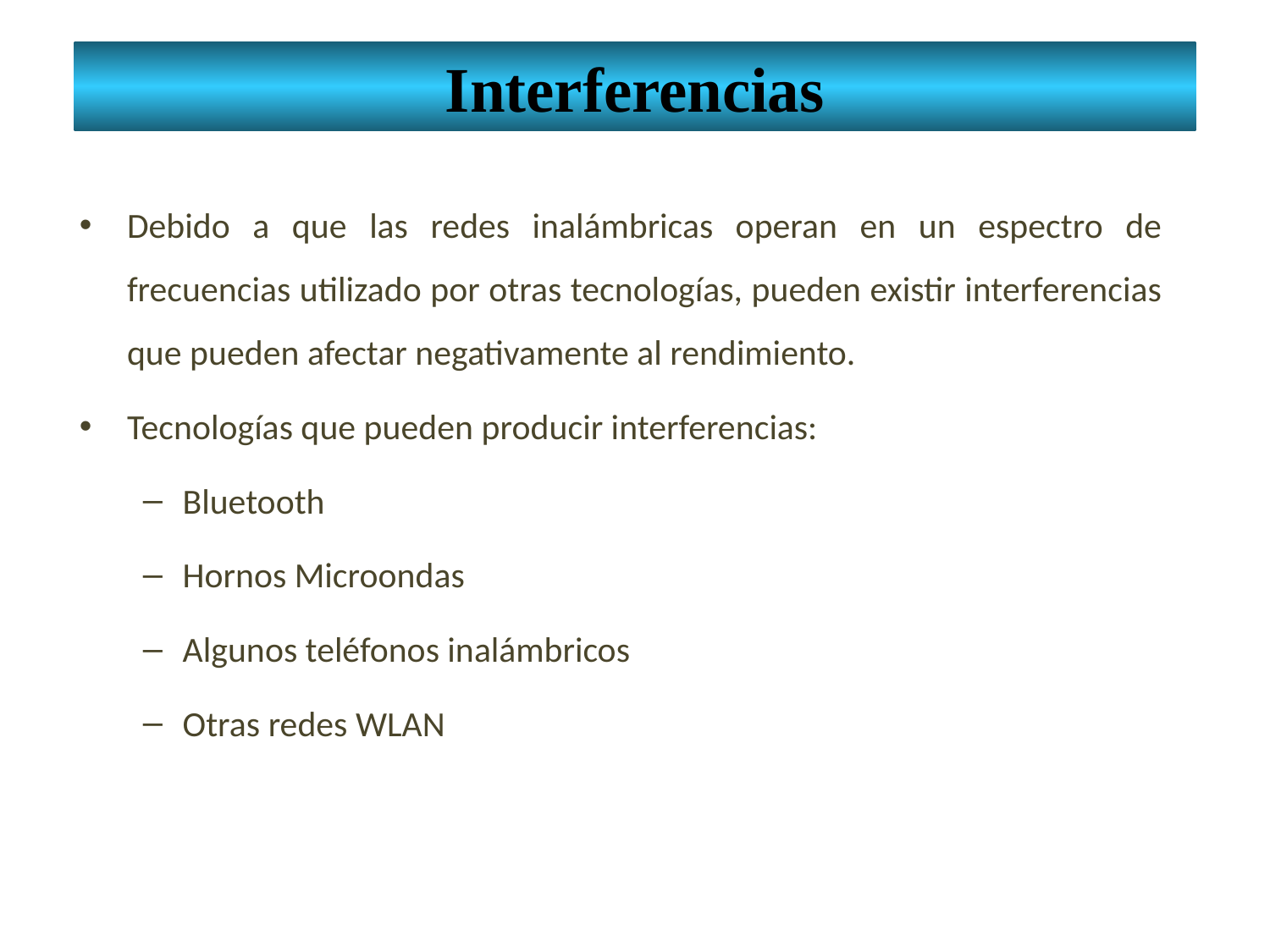

Interferencias
Debido a que las redes inalámbricas operan en un espectro de frecuencias utilizado por otras tecnologías, pueden existir interferencias que pueden afectar negativamente al rendimiento.
Tecnologías que pueden producir interferencias:
Bluetooth
Hornos Microondas
Algunos teléfonos inalámbricos
Otras redes WLAN